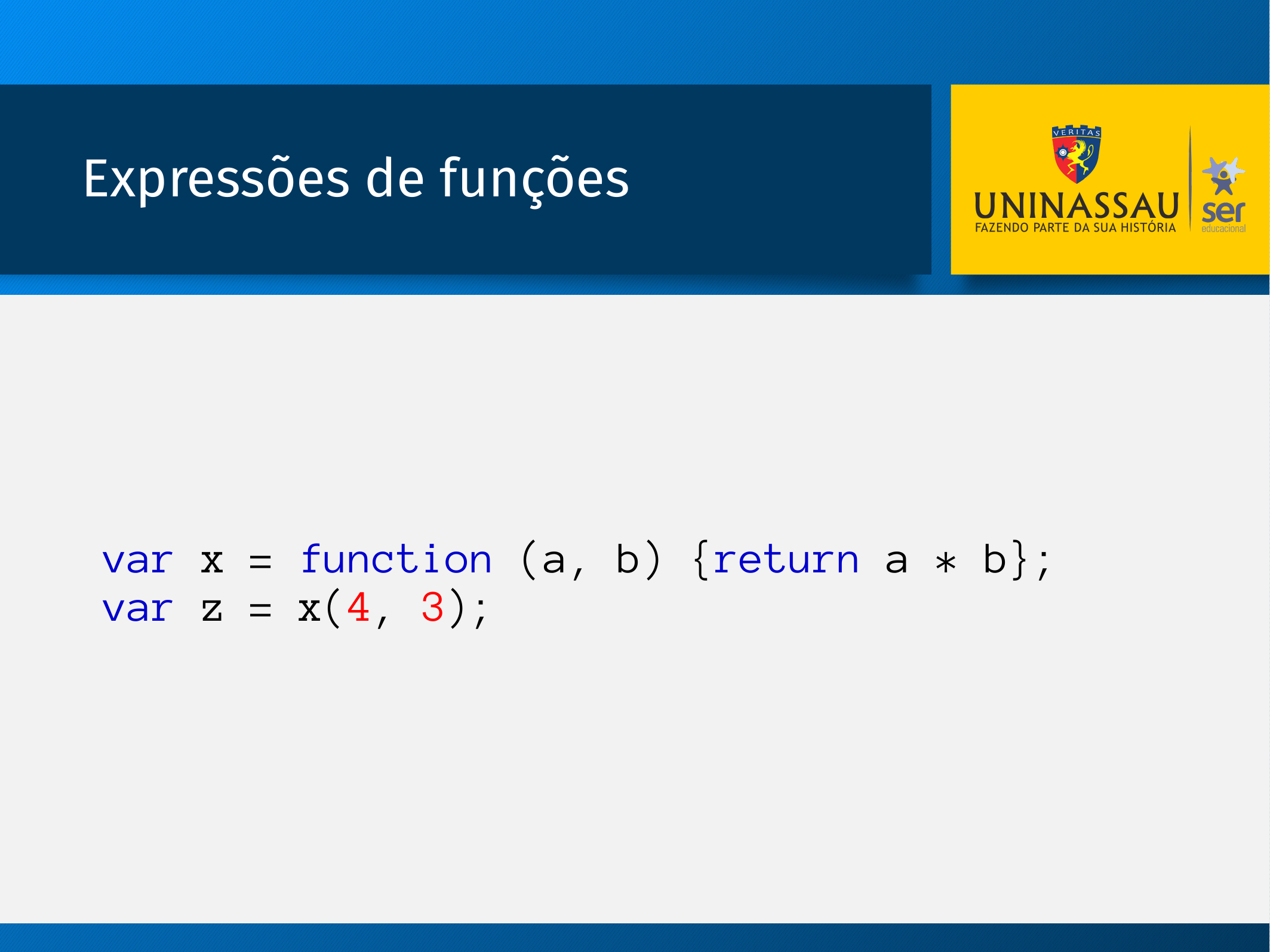

# Expressões de funções
var x = function (a, b) {return a * b};
var z = x(4, 3);